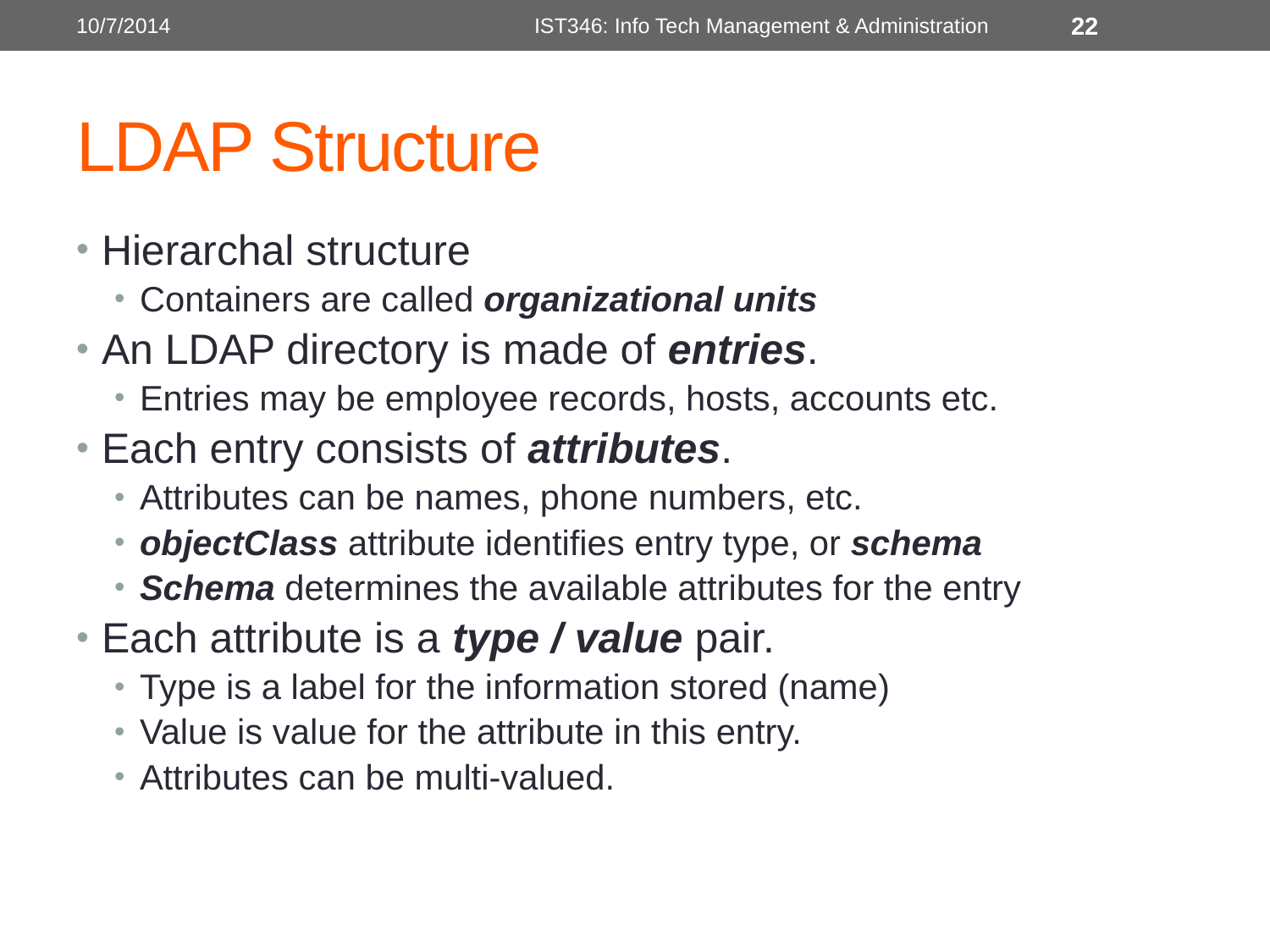

10/7/2014
IST346: Info Tech Management & Administration
22
# LDAP Structure
Hierarchal structure
Containers are called organizational units
An LDAP directory is made of entries.
Entries may be employee records, hosts, accounts etc.
Each entry consists of attributes.
Attributes can be names, phone numbers, etc.
objectClass attribute identifies entry type, or schema
Schema determines the available attributes for the entry
Each attribute is a type / value pair.
Type is a label for the information stored (name)
Value is value for the attribute in this entry.
Attributes can be multi-valued.